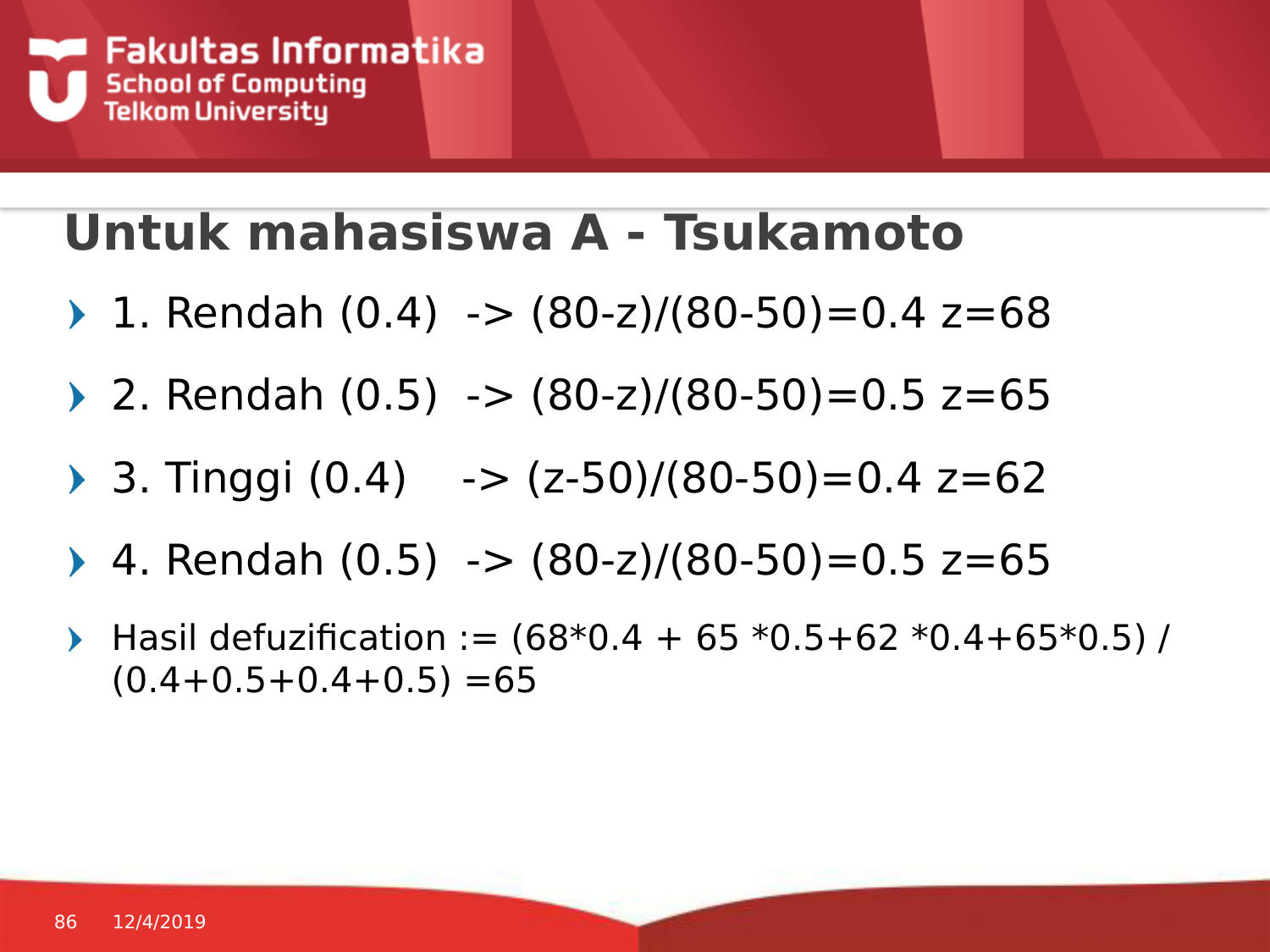

# Untuk mahasiswa A - Tsukamoto
1. Rendah (0.4)  -> (80-z)/(80-50)=0.4 z=68
2. Rendah (0.5)  -> (80-z)/(80-50)=0.5 z=65
3. Tinggi (0.4)    -> (z-50)/(80-50)=0.4 z=62
4. Rendah (0.5)  -> (80-z)/(80-50)=0.5 z=65
Hasil defuzification := (68*0.4 + 65 *0.5+62 *0.4+65*0.5) / (0.4+0.5+0.4+0.5) =65

86
12/4/2019